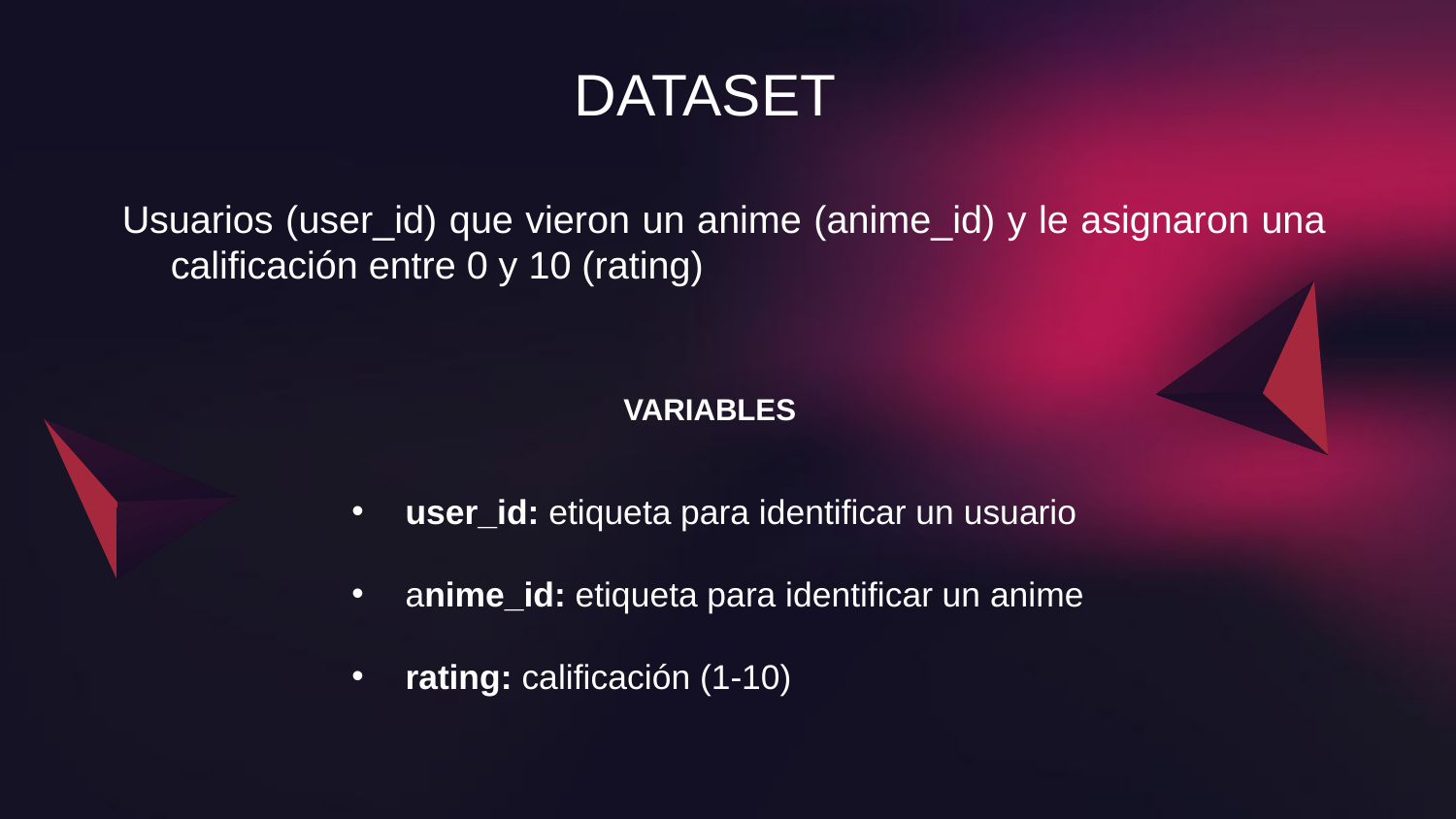

DATASET
Usuarios (user_id) que vieron un anime (anime_id) y le asignaron una calificación entre 0 y 10 (rating)

VARIABLES

user_id: etiqueta para identificar un usuario

anime_id: etiqueta para identificar un anime

rating: calificación (1-10)